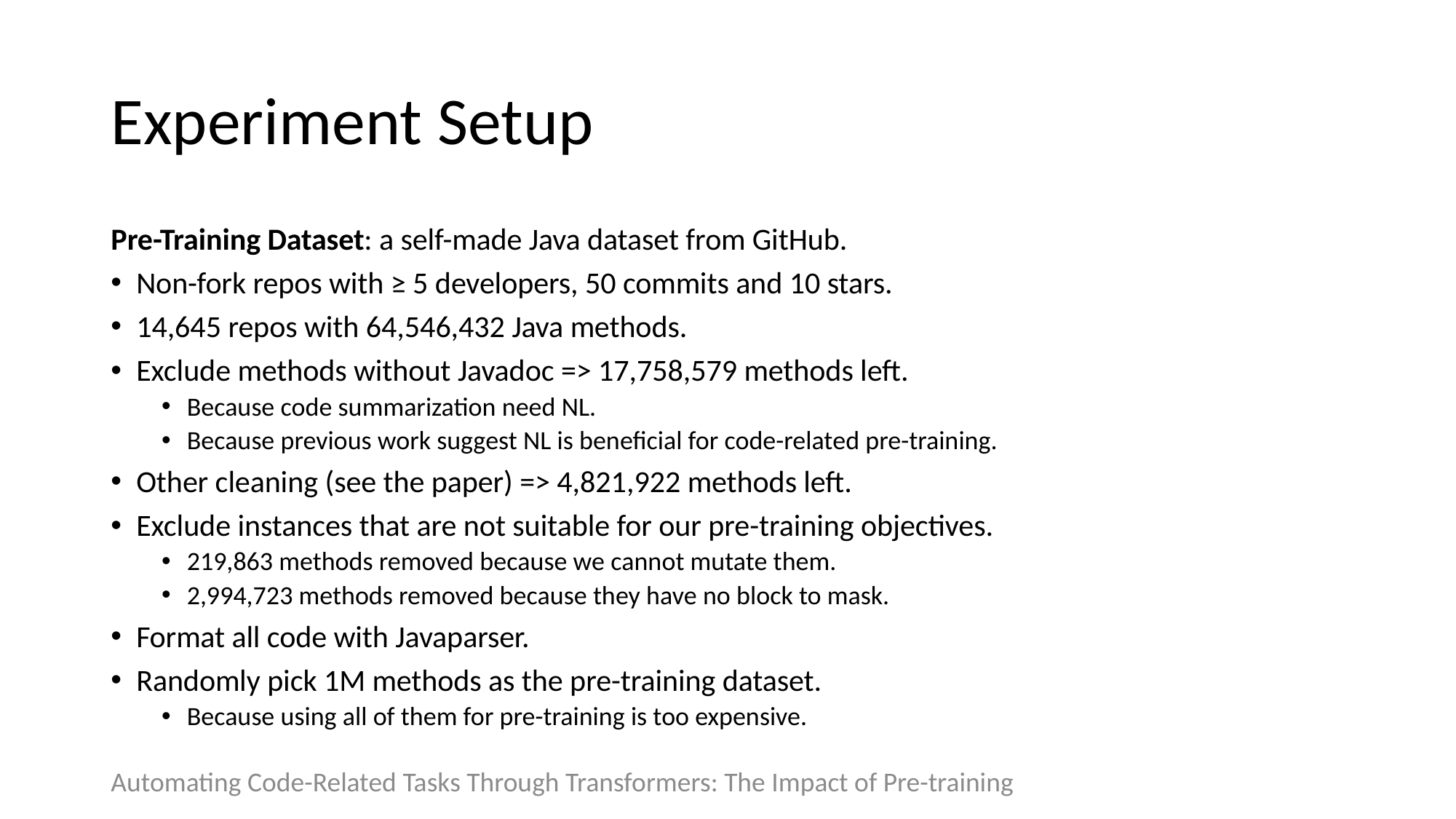

# Experiment Setup
Pre-Training Dataset: a self-made Java dataset from GitHub.
Non-fork repos with ≥ 5 developers, 50 commits and 10 stars.
14,645 repos with 64,546,432 Java methods.
Exclude methods without Javadoc => 17,758,579 methods left.
Because code summarization need NL.
Because previous work suggest NL is beneficial for code-related pre-training.
Other cleaning (see the paper) => 4,821,922 methods left.
Exclude instances that are not suitable for our pre-training objectives.
219,863 methods removed because we cannot mutate them.
2,994,723 methods removed because they have no block to mask.
Format all code with Javaparser.
Randomly pick 1M methods as the pre-training dataset.
Because using all of them for pre-training is too expensive.
Automating Code-Related Tasks Through Transformers: The Impact of Pre-training